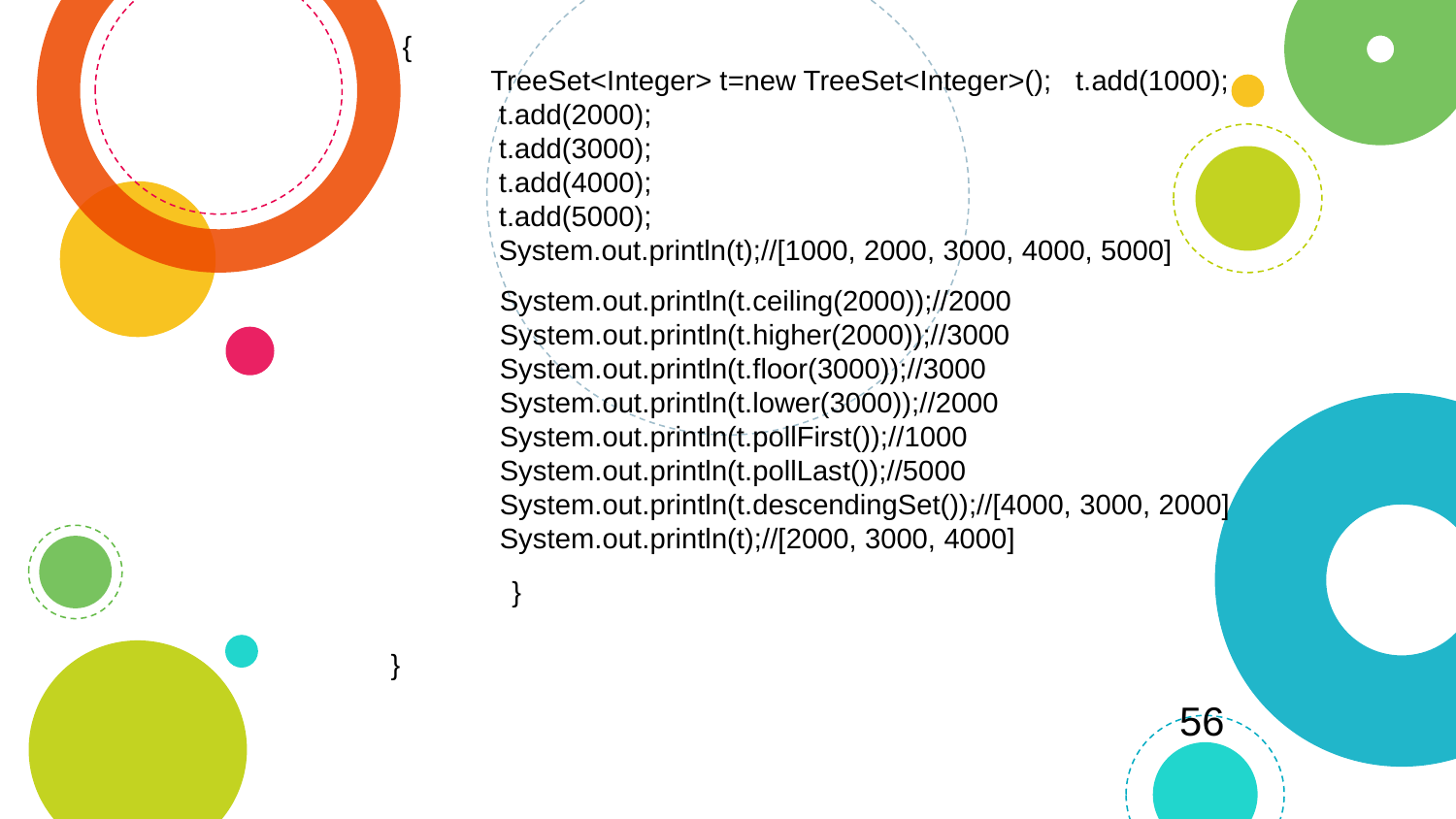

{
           TreeSet<Integer> t=new TreeSet<Integer>();   t.add(1000);
            t.add(2000);
            t.add(3000);
            t.add(4000);
            t.add(5000);
            System.out.println(t);//[1000, 2000, 3000, 4000, 5000]
System.out.println(t.ceiling(2000));//2000                System.out.println(t.higher(2000));//3000       System.out.println(t.floor(3000));//3000       System.out.println(t.lower(3000));//2000   System.out.println(t.pollFirst());//1000   System.out.println(t.pollLast());//5000   System.out.println(t.descendingSet());//[4000, 3000, 2000]   System.out.println(t);//[2000, 3000, 4000]
}
}
56